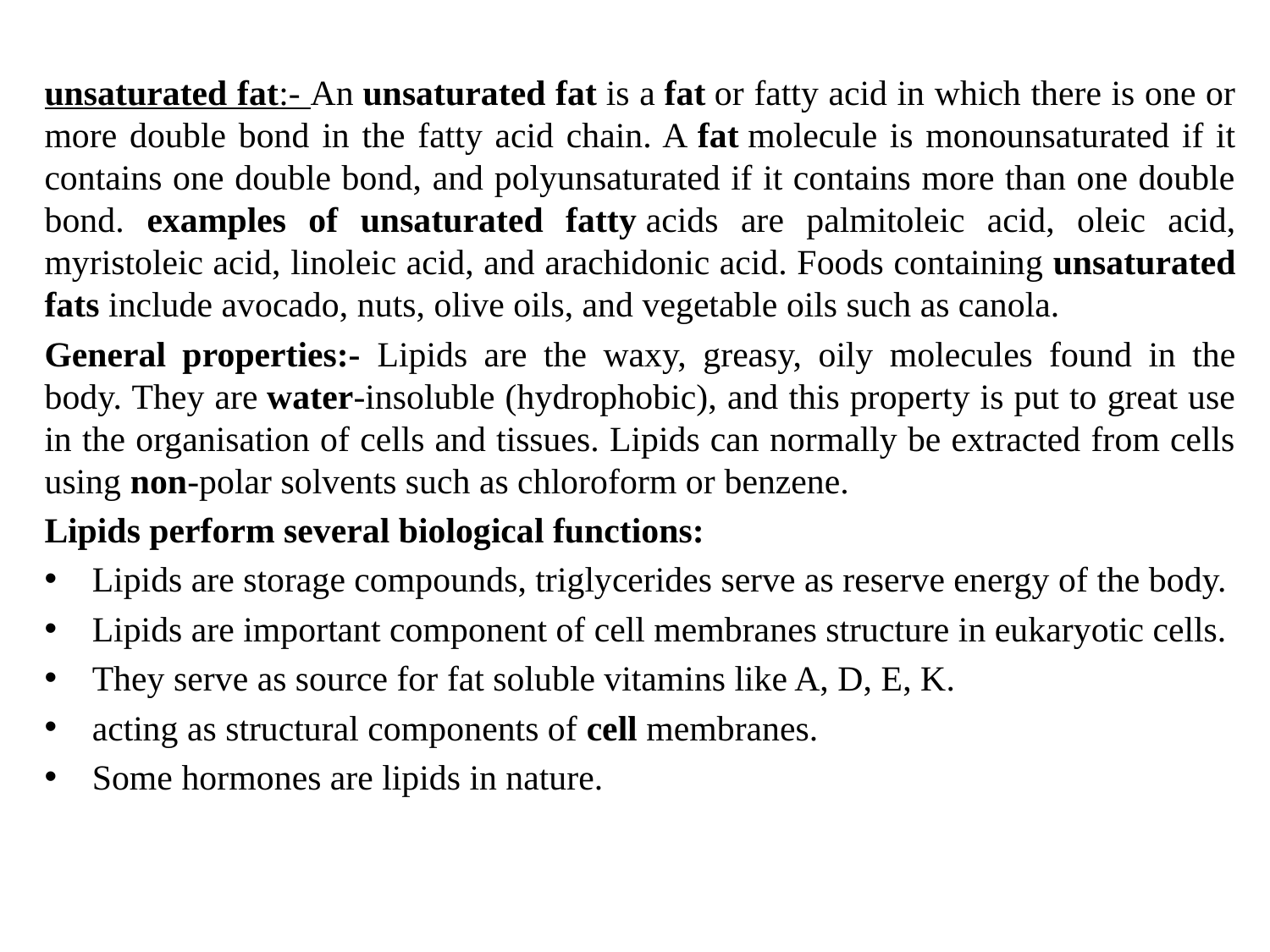

#
unsaturated fat:- An unsaturated fat is a fat or fatty acid in which there is one or more double bond in the fatty acid chain. A fat molecule is monounsaturated if it contains one double bond, and polyunsaturated if it contains more than one double bond. examples of unsaturated fatty acids are palmitoleic acid, oleic acid, myristoleic acid, linoleic acid, and arachidonic acid. Foods containing unsaturated fats include avocado, nuts, olive oils, and vegetable oils such as canola.
General properties:- Lipids are the waxy, greasy, oily molecules found in the body. They are water-insoluble (hydrophobic), and this property is put to great use in the organisation of cells and tissues. Lipids can normally be extracted from cells using non-polar solvents such as chloroform or benzene.
Lipids perform several biological functions:
Lipids are storage compounds, triglycerides serve as reserve energy of the body.
Lipids are important component of cell membranes structure in eukaryotic cells.
They serve as source for fat soluble vitamins like A, D, E, K.
acting as structural components of cell membranes.
Some hormones are lipids in nature.